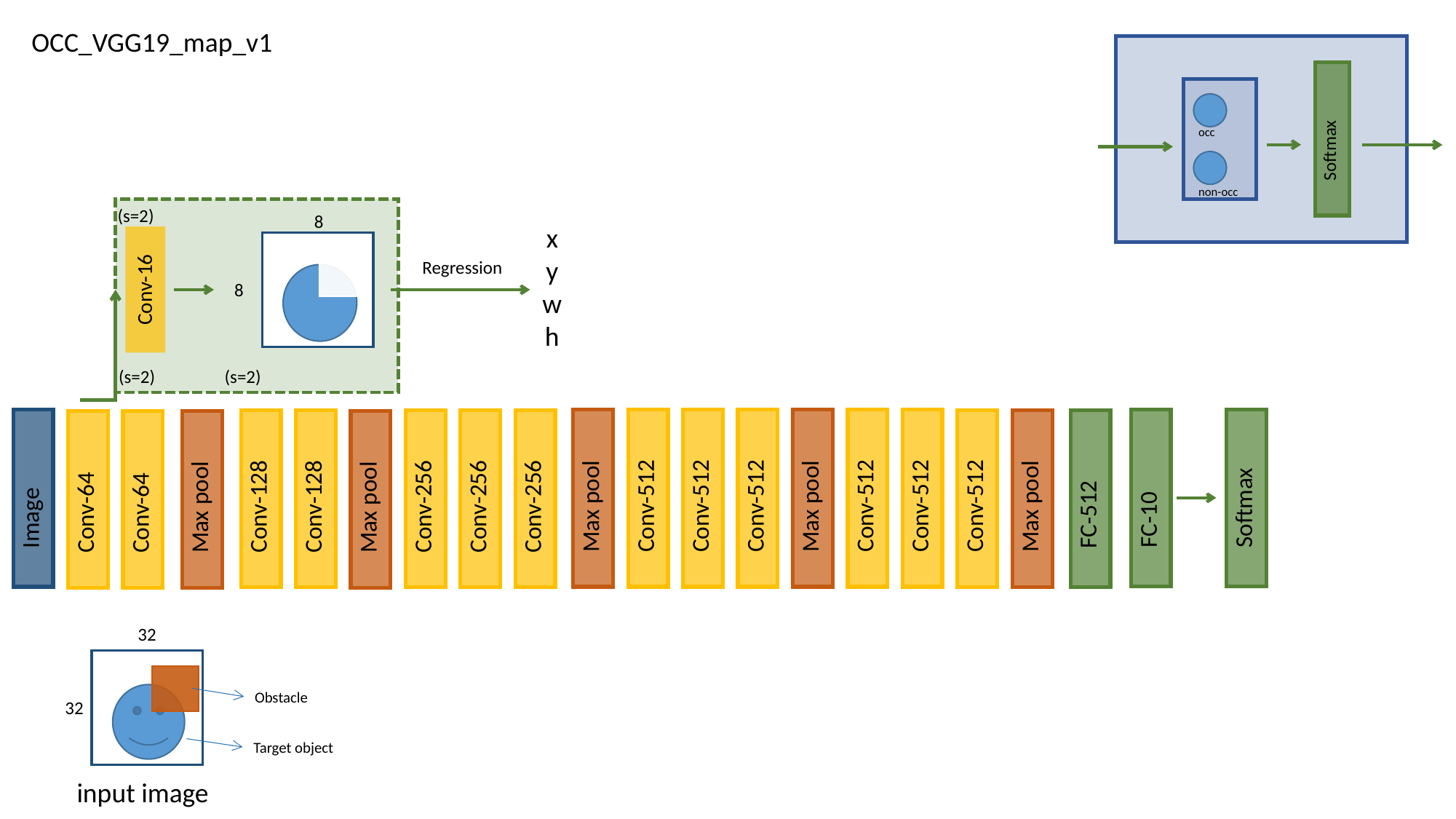

Assistant node

Softmax

occ

non-occ
OCC_VGG19_map_v1
(s=2)

8
Conv-16

8
(s=2)
(s=2)
x
y
w
h
Regression
FC-10

Softmax

FC-512

Conv-512

Conv-512

Max pool

Conv-512

Conv-512

Conv-512

Max pool

Conv-512

Max pool

Conv-64

Conv-128

Conv-128

Conv-256

Conv-256

Conv-256

Conv-64

Max pool

Max pool

Image
32

32

Obstacle
Target object
input image